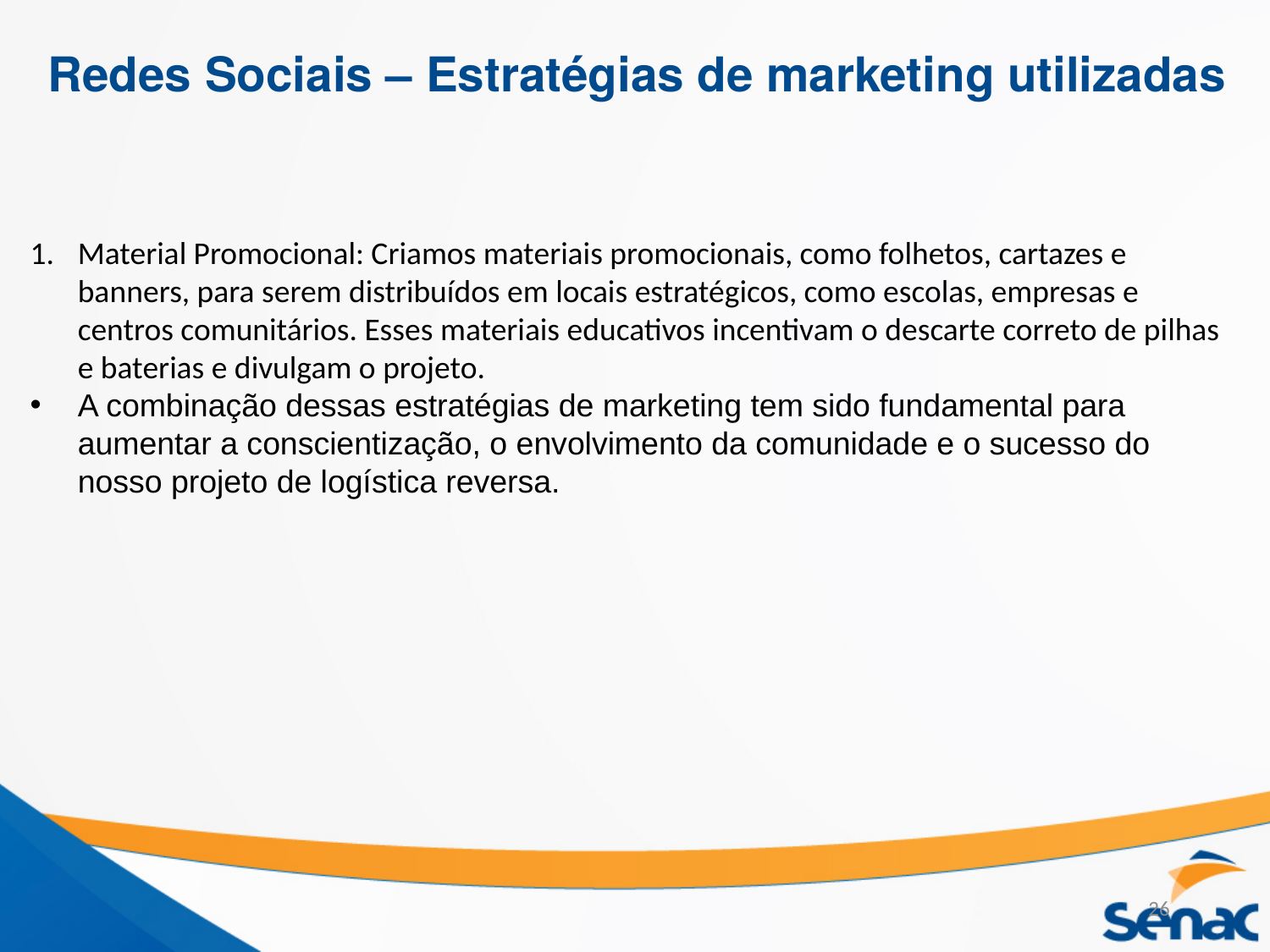

# Redes Sociais – Estratégias de marketing utilizadas
Material Promocional: Criamos materiais promocionais, como folhetos, cartazes e banners, para serem distribuídos em locais estratégicos, como escolas, empresas e centros comunitários. Esses materiais educativos incentivam o descarte correto de pilhas e baterias e divulgam o projeto.
A combinação dessas estratégias de marketing tem sido fundamental para aumentar a conscientização, o envolvimento da comunidade e o sucesso do nosso projeto de logística reversa.
26